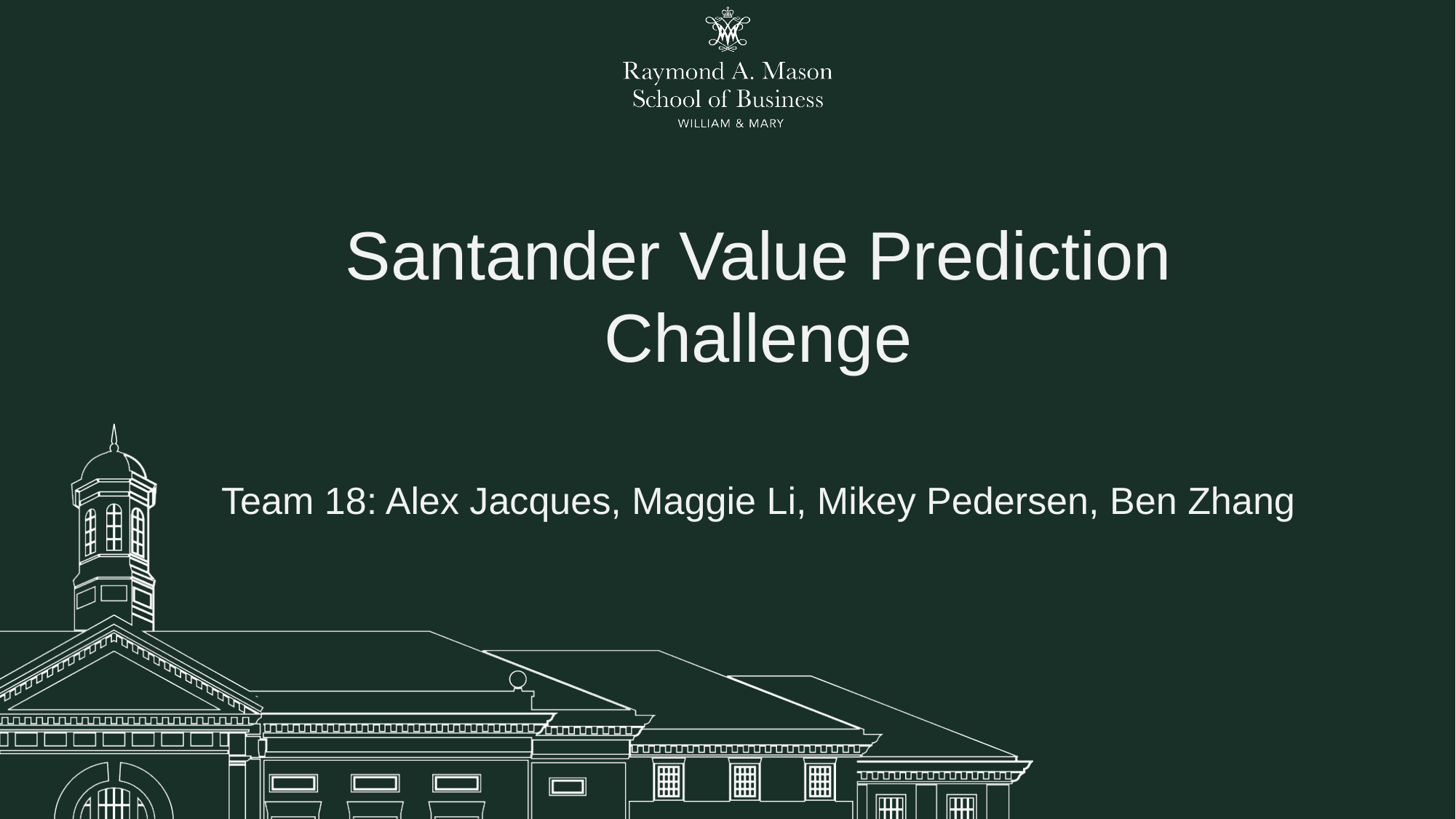

Santander Value Prediction Challenge
Team 18: Alex Jacques, Maggie Li, Mikey Pedersen, Ben Zhang